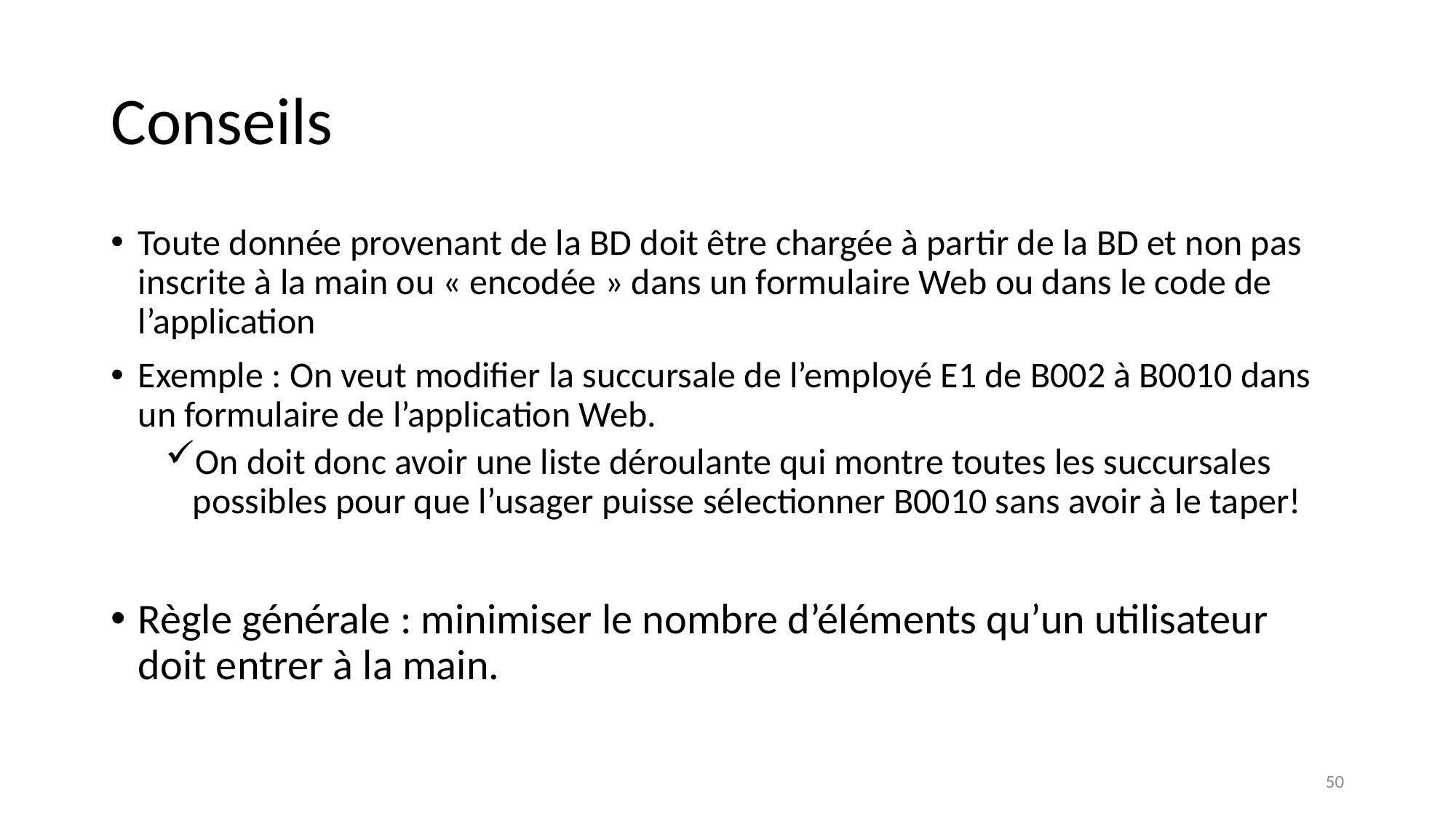

# Conseils
Toute donnée provenant de la BD doit être chargée à partir de la BD et non pas inscrite à la main ou « encodée » dans un formulaire Web ou dans le code de l’application
Exemple : On veut modifier la succursale de l’employé E1 de B002 à B0010 dans un formulaire de l’application Web.
On doit donc avoir une liste déroulante qui montre toutes les succursales possibles pour que l’usager puisse sélectionner B0010 sans avoir à le taper!

Règle générale : minimiser le nombre d’éléments qu’un utilisateur doit entrer à la main.

50